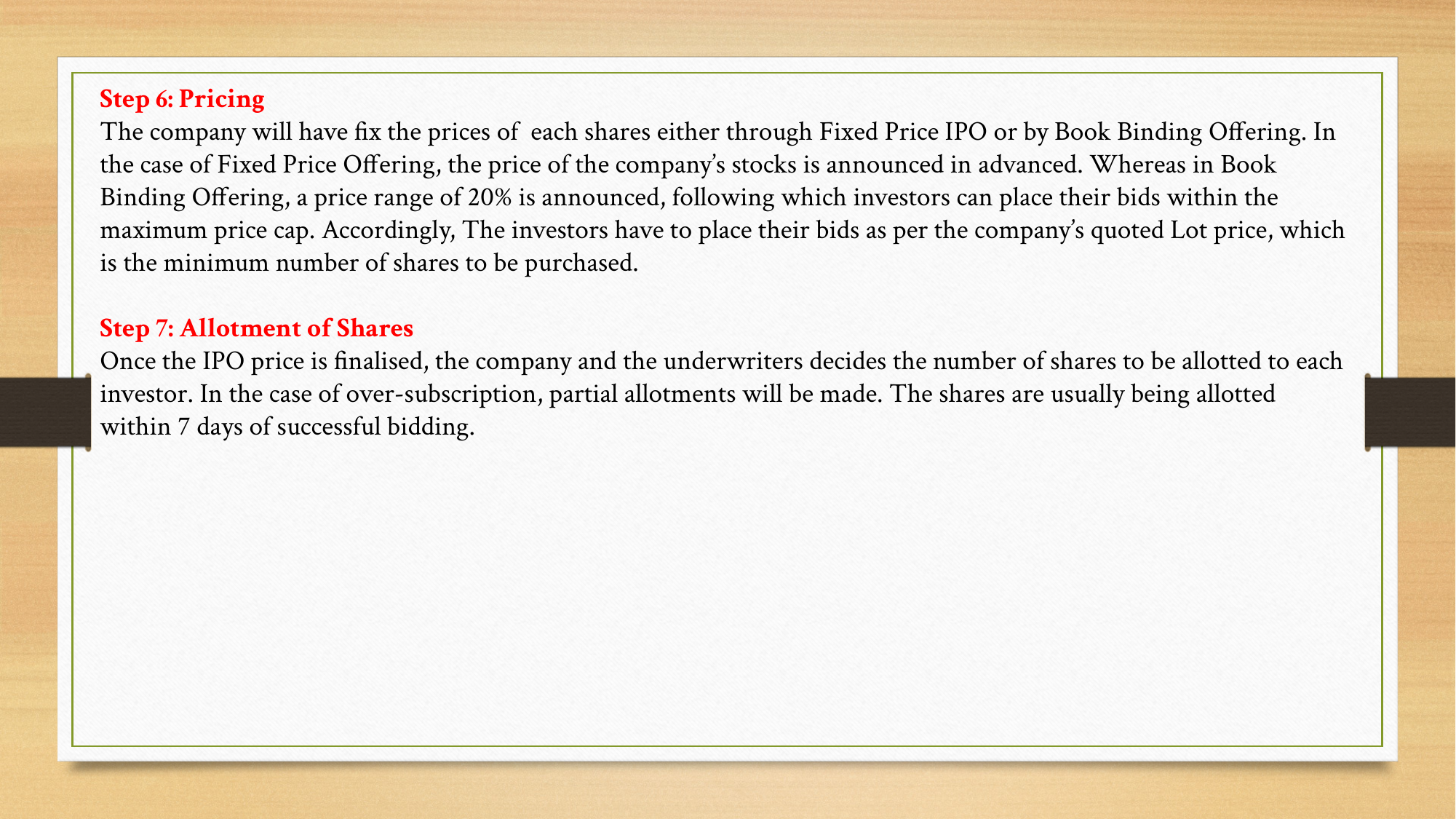

Step 6: Pricing
The company will have fix the prices of  each shares either through Fixed Price IPO or by Book Binding Offering. In the case of Fixed Price Offering, the price of the company’s stocks is announced in advanced. Whereas in Book Binding Offering, a price range of 20% is announced, following which investors can place their bids within the maximum price cap. Accordingly, The investors have to place their bids as per the company’s quoted Lot price, which is the minimum number of shares to be purchased.

Step 7: Allotment of Shares
Once the IPO price is finalised, the company and the underwriters decides the number of shares to be allotted to each investor. In the case of over-subscription, partial allotments will be made. The shares are usually being allotted within 7 days of successful bidding.